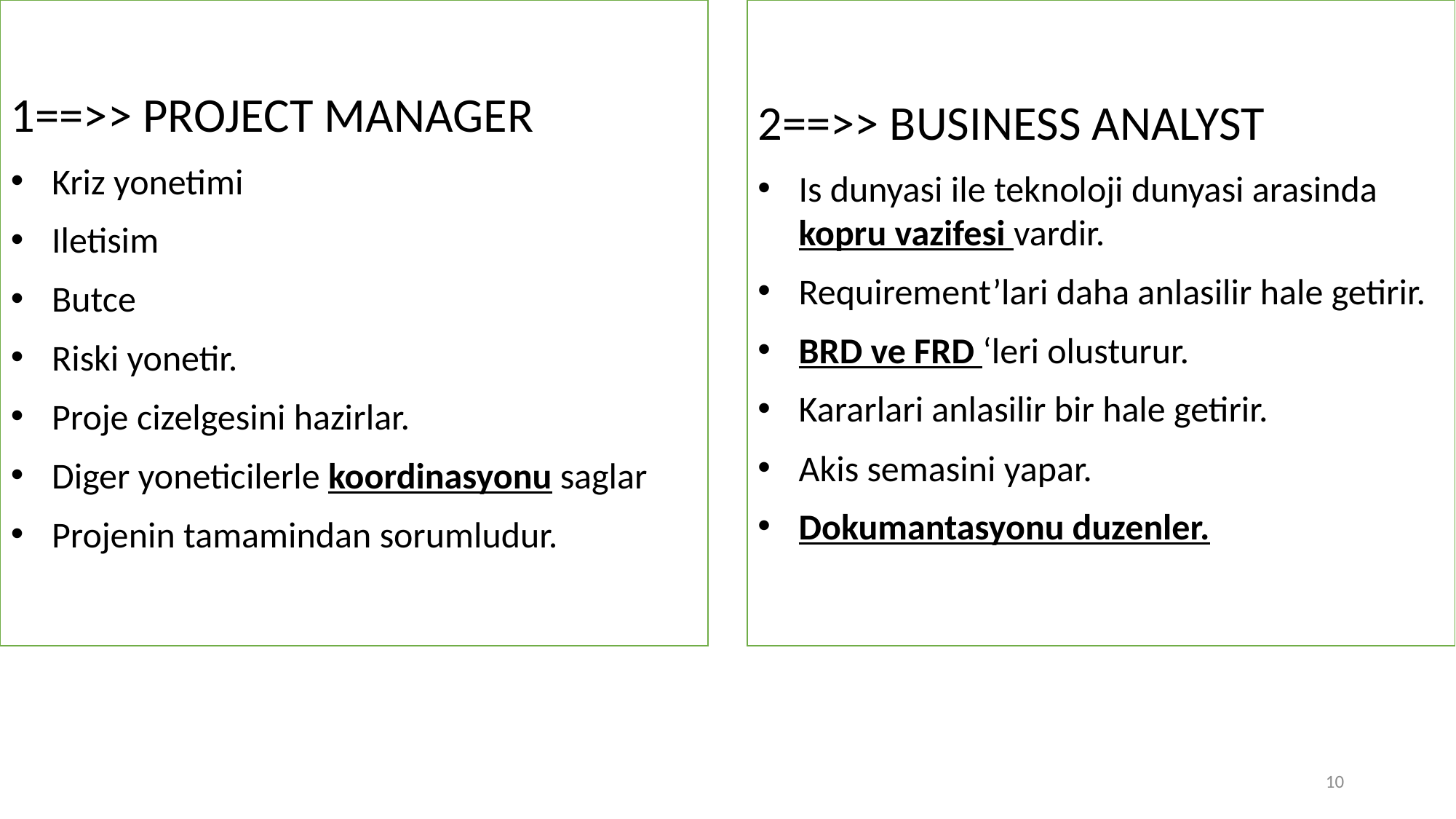

1==>> PROJECT MANAGER
Kriz yonetimi
Iletisim
Butce
Riski yonetir.
Proje cizelgesini hazirlar.
Diger yoneticilerle koordinasyonu saglar
Projenin tamamindan sorumludur.
2==>> BUSINESS ANALYST
Is dunyasi ile teknoloji dunyasi arasinda kopru vazifesi vardir.
Requirement’lari daha anlasilir hale getirir.
BRD ve FRD ‘leri olusturur.
Kararlari anlasilir bir hale getirir.
Akis semasini yapar.
Dokumantasyonu duzenler.
10